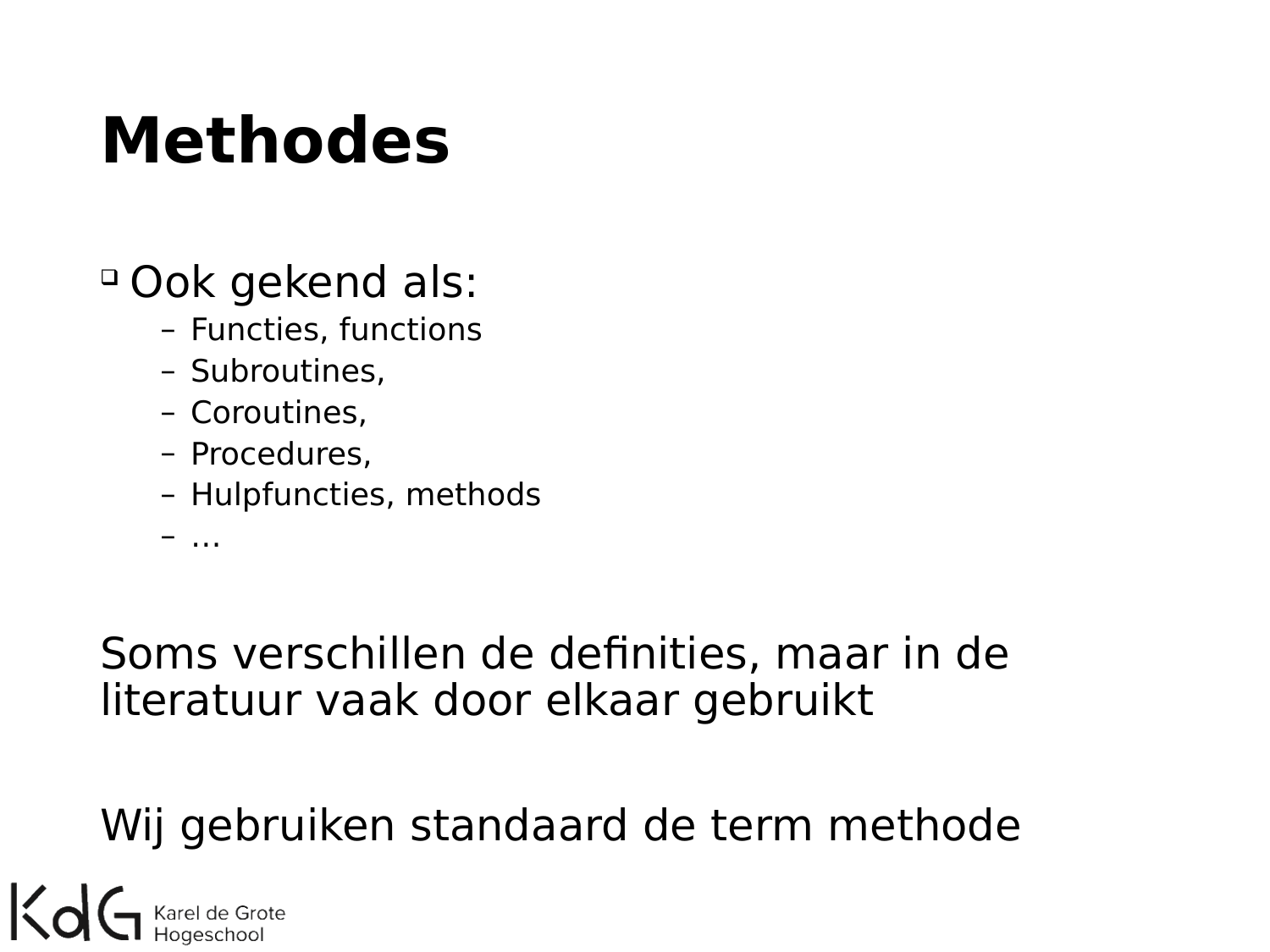

# Methodes
Ook gekend als:
Functies, functions
Subroutines,
Coroutines,
Procedures,
Hulpfuncties, methods
…

Soms verschillen de definities, maar in de literatuur vaak door elkaar gebruikt

Wij gebruiken standaard de term methode